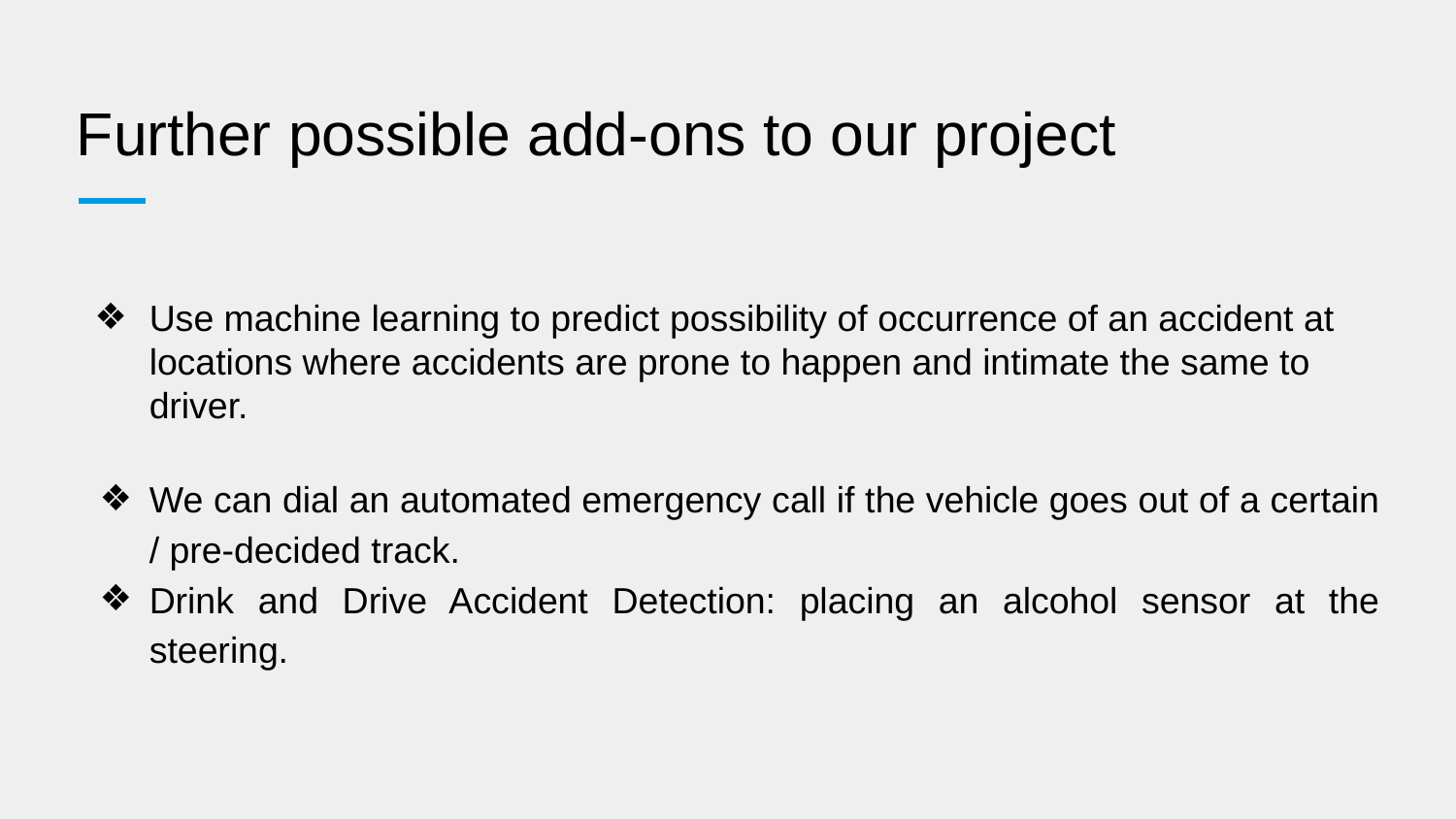

# Further possible add-ons to our project

Use machine learning to predict possibility of occurrence of an accident at locations where accidents are prone to happen and intimate the same to driver.

We can dial an automated emergency call if the vehicle goes out of a certain / pre-decided track.
Drink and Drive Accident Detection: placing an alcohol sensor at the steering.